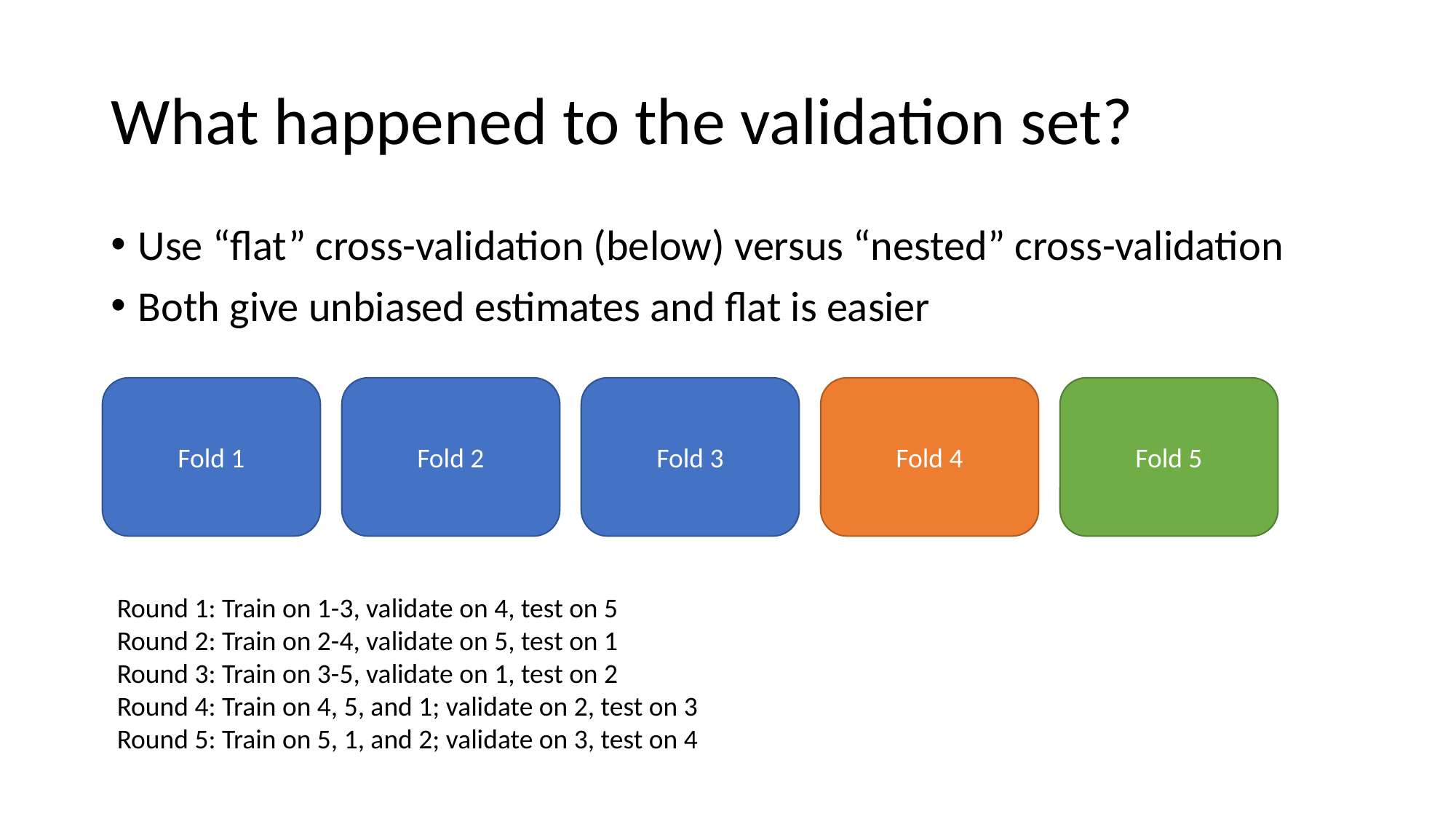

# What happened to the validation set?
Use “flat” cross-validation (below) versus “nested” cross-validation
Both give unbiased estimates and flat is easier
Fold 1
Fold 2
Fold 3
Fold 5
Fold 4
Round 1: Train on 1-3, validate on 4, test on 5
Round 2: Train on 2-4, validate on 5, test on 1
Round 3: Train on 3-5, validate on 1, test on 2
Round 4: Train on 4, 5, and 1; validate on 2, test on 3
Round 5: Train on 5, 1, and 2; validate on 3, test on 4